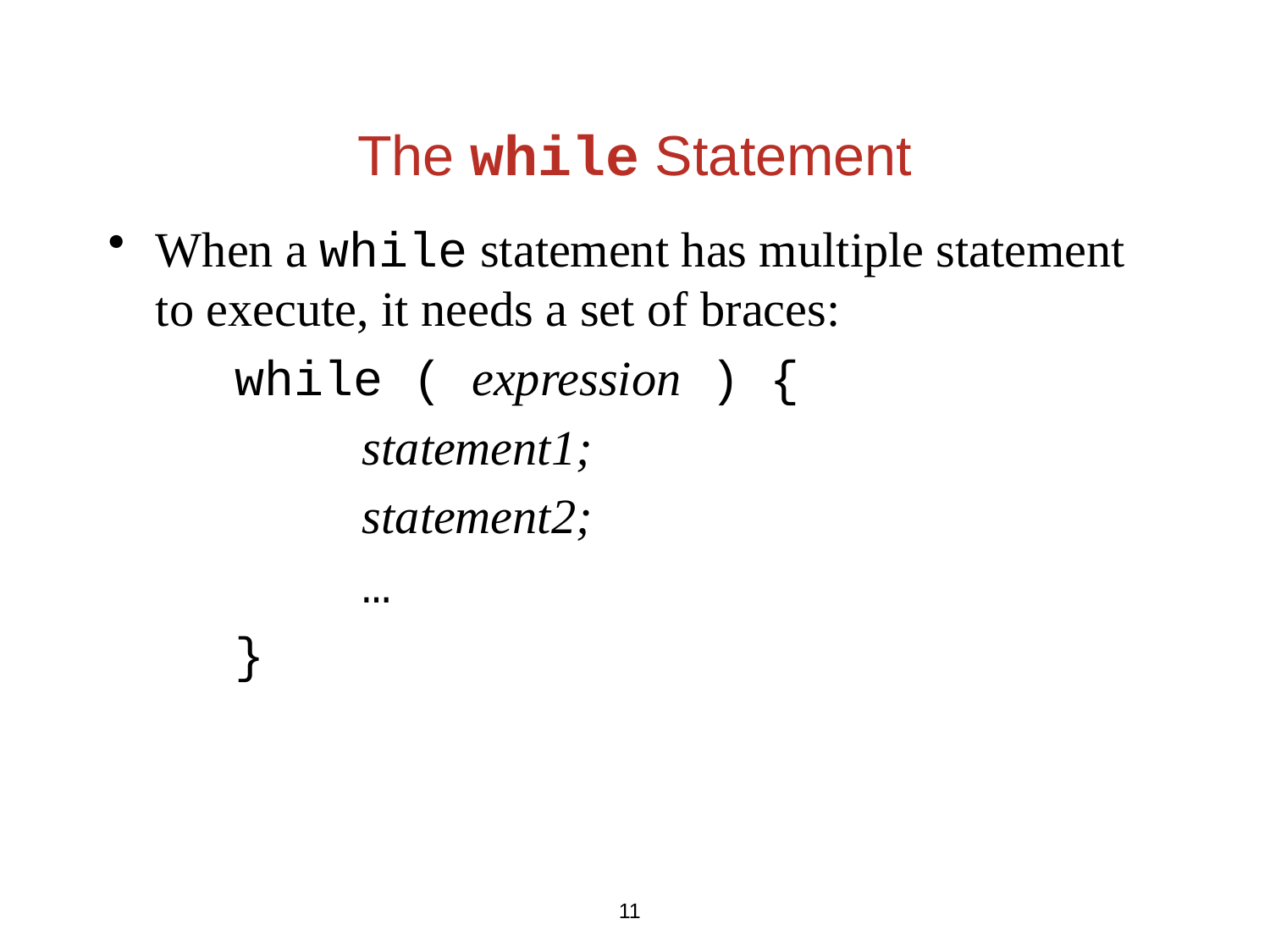

# The while Statement
When a while statement has multiple statement to execute, it needs a set of braces:
	while ( expression ) {
		statement1;
		statement2;
		…
	}

11